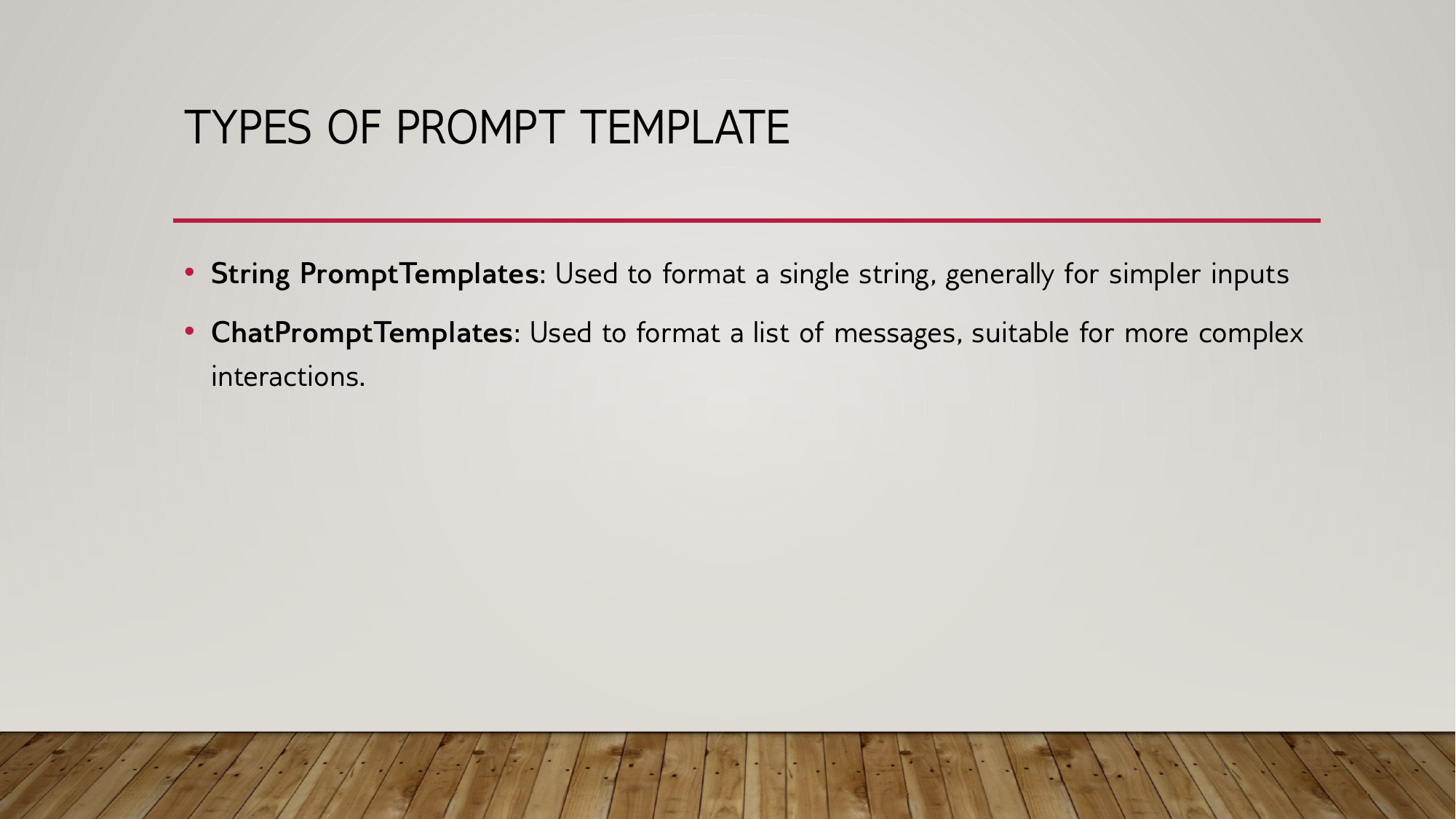

# Types of Prompt Template
String PromptTemplates: Used to format a single string, generally for simpler inputs
ChatPromptTemplates: Used to format a list of messages, suitable for more complex interactions.